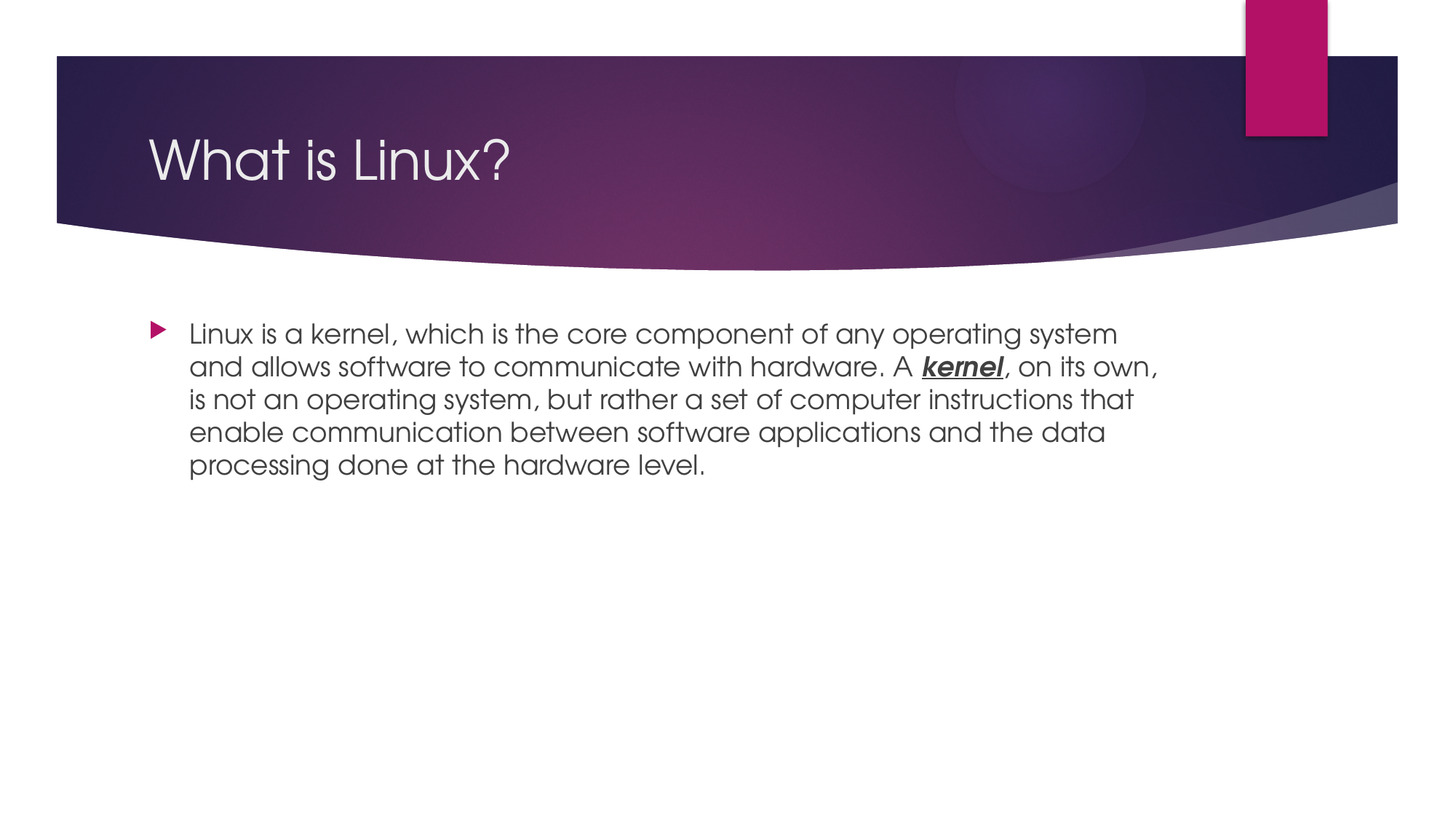

# What is Linux?
Linux is a kernel, which is the core component of any operating system and allows software to communicate with hardware. A kernel, on its own, is not an operating system, but rather a set of computer instructions that enable communication between software applications and the data processing done at the hardware level.